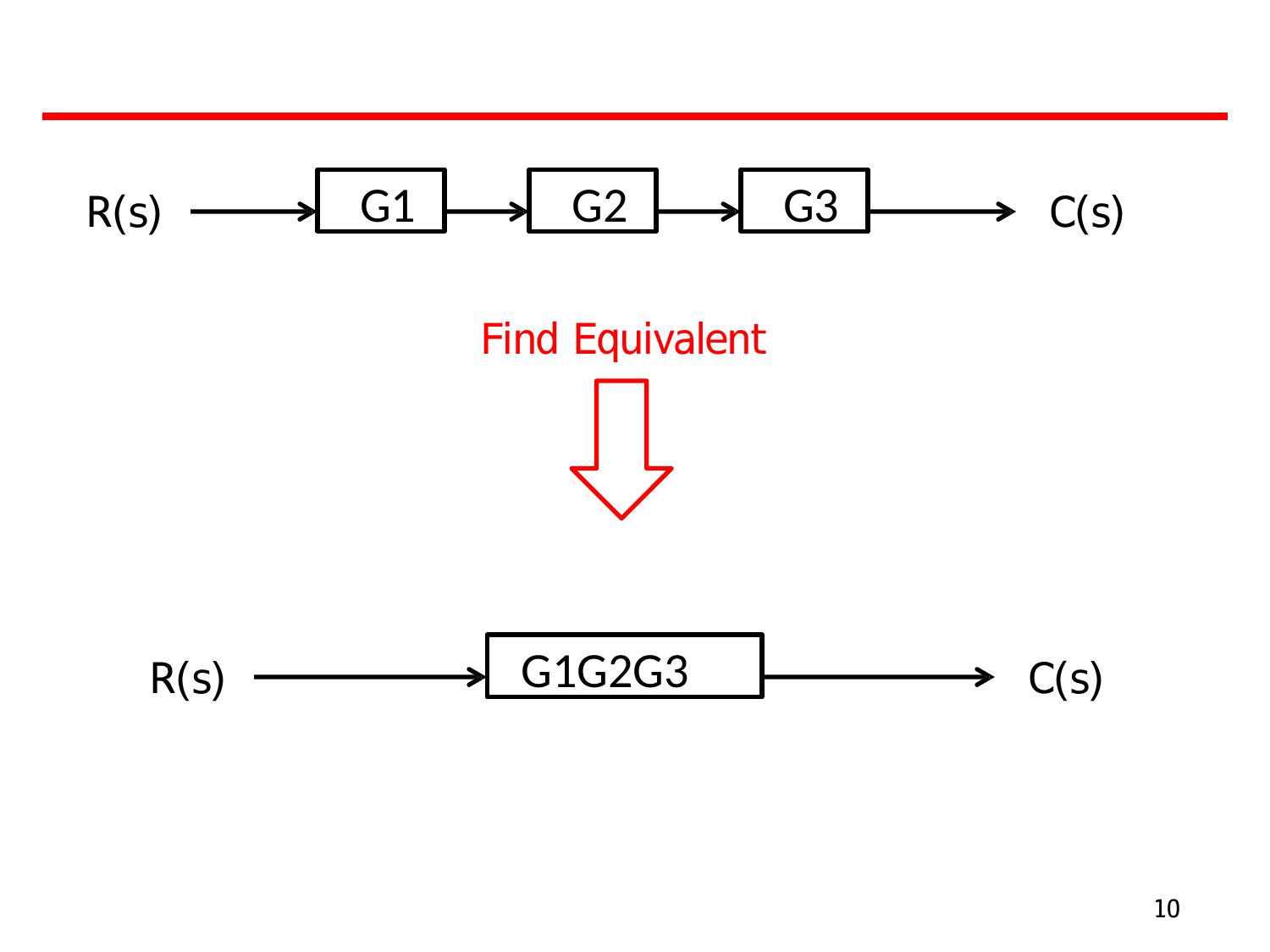

G1
G2
G3
R(s)
C(s)

Find Equivalent

G1G2G3
R(s)
C(s)

10